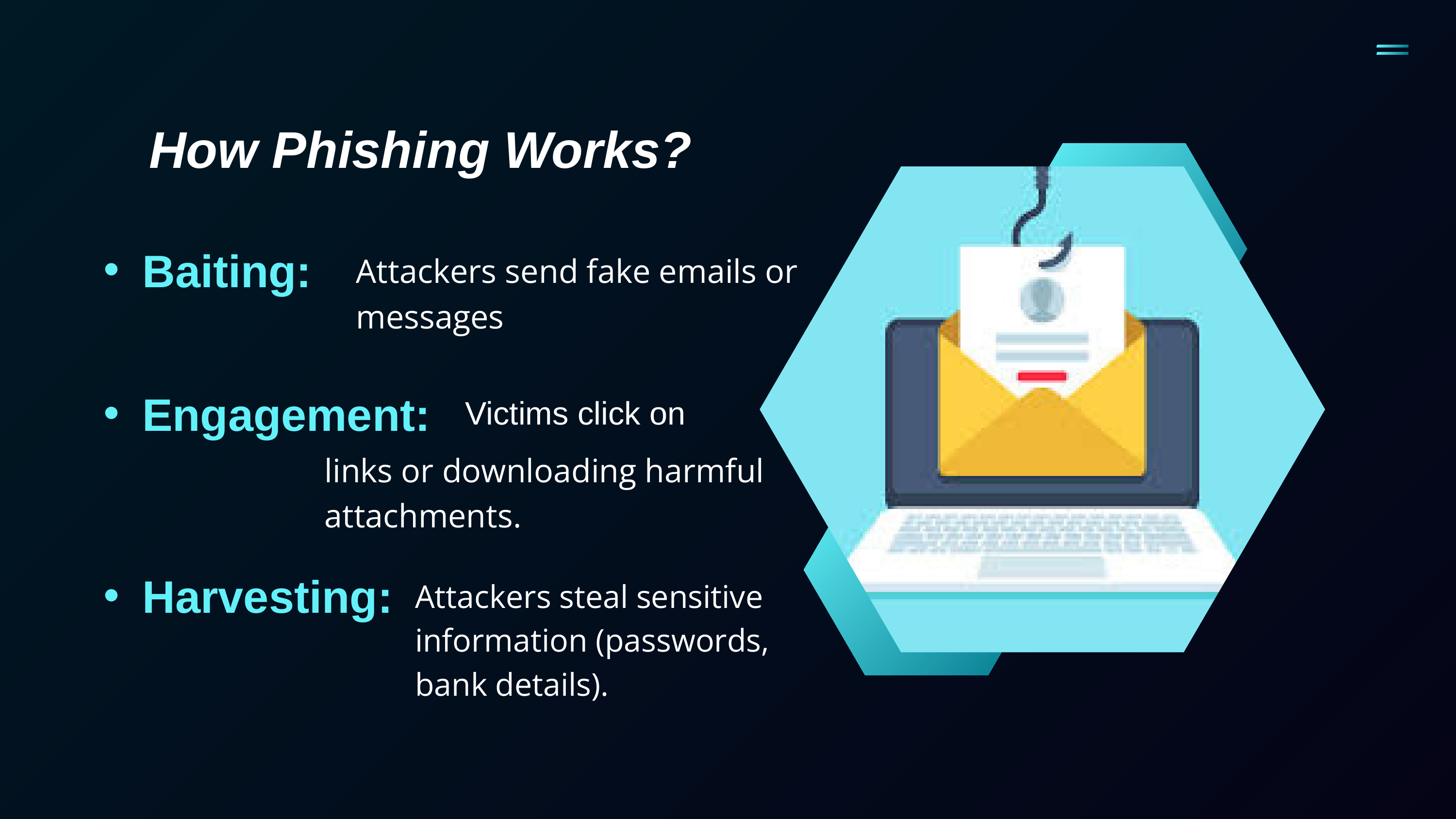

How Phishing Works?

Baiting:
Attackers send fake emails or messages
Engagement:
Victims click on
links or downloading harmful attachments.

Harvesting:
Attackers steal sensitive information (passwords, bank details).